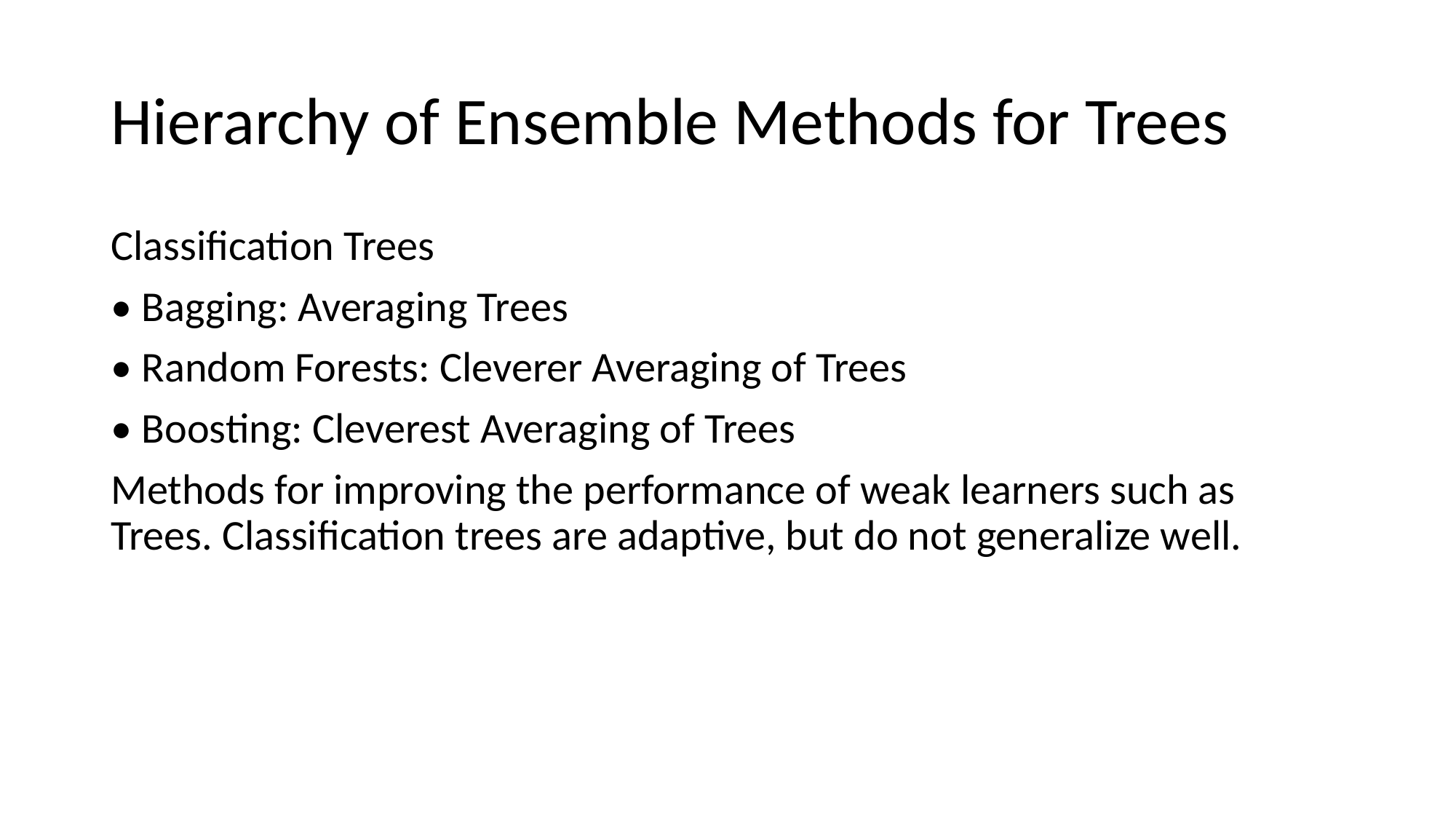

# Hierarchy of Ensemble Methods for Trees
Classiﬁcation Trees
• Bagging: Averaging Trees
• Random Forests: Cleverer Averaging of Trees
• Boosting: Cleverest Averaging of Trees
Methods for improving the performance of weak learners such as Trees. Classiﬁcation trees are adaptive, but do not generalize well.